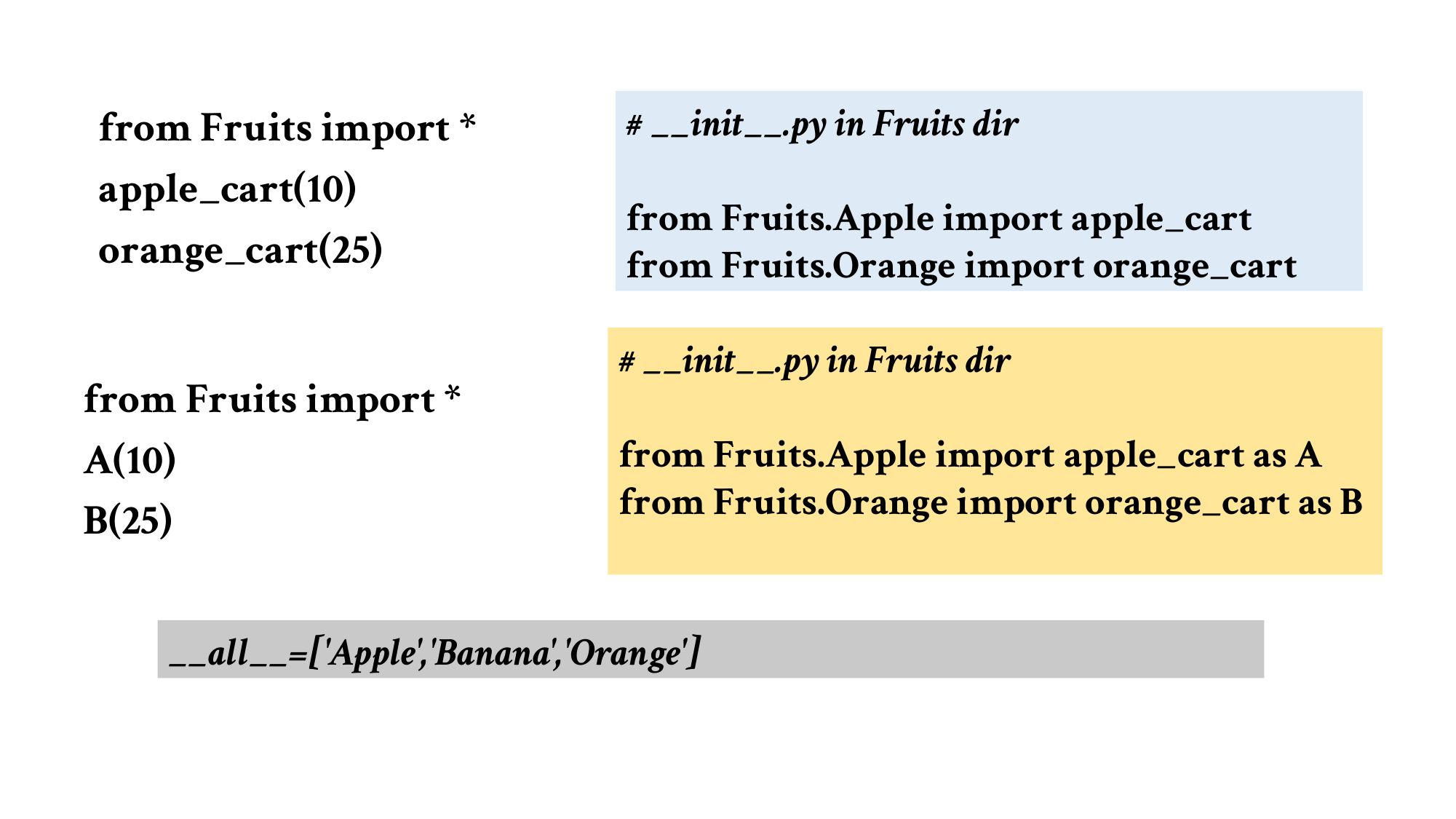

# __init__.py in Fruits dir

from Fruits.Apple import apple_cart
from Fruits.Orange import orange_cart
from Fruits import *
apple_cart(10)
orange_cart(25)
# __init__.py in Fruits dir

from Fruits.Apple import apple_cart as A
from Fruits.Orange import orange_cart as B

from Fruits import *
A(10)
B(25)
__all__=['Apple','Banana','Orange']